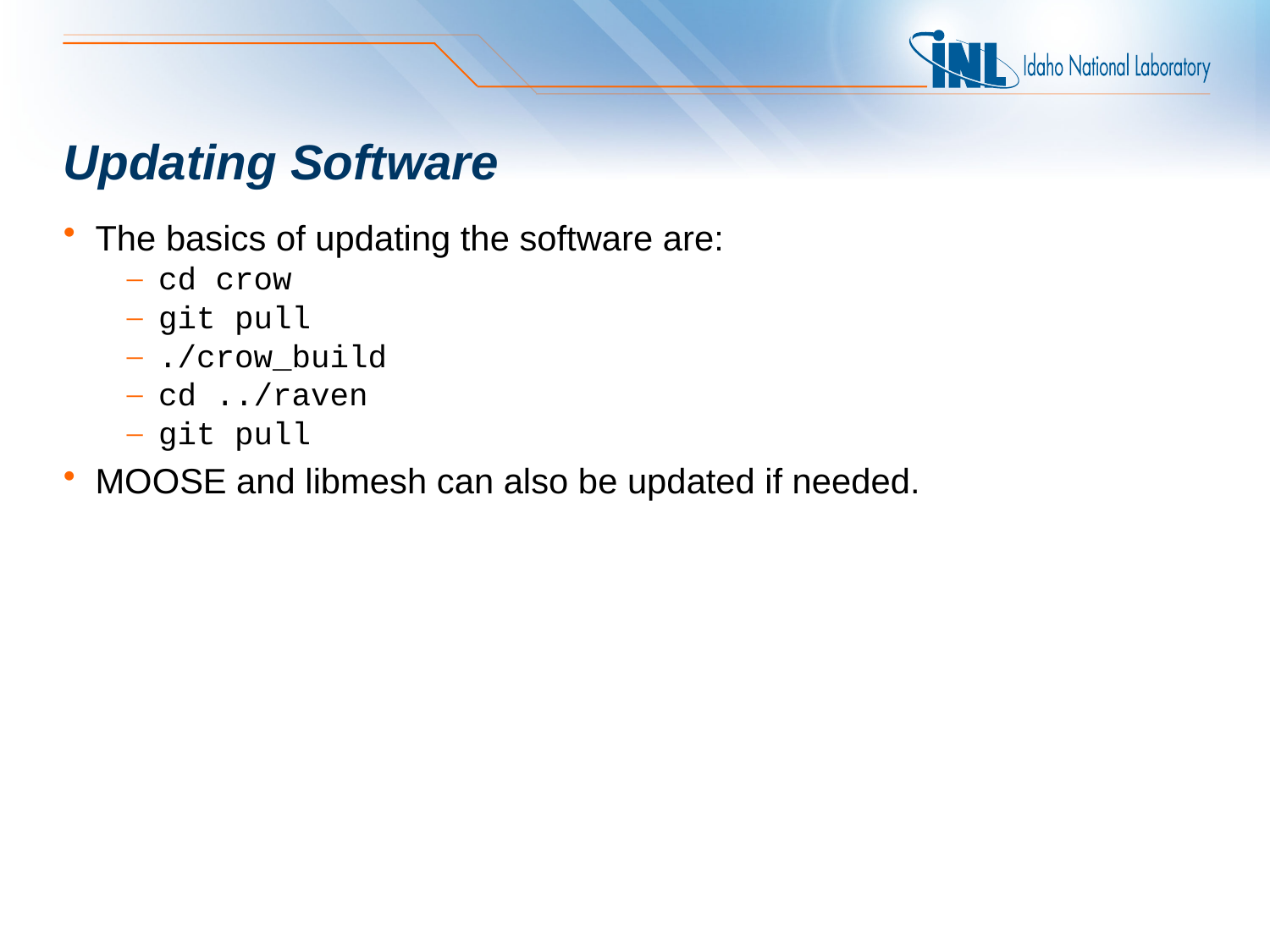

# Updating Software
The basics of updating the software are:
cd crow
git pull
./crow_build
cd ../raven
git pull
MOOSE and libmesh can also be updated if needed.